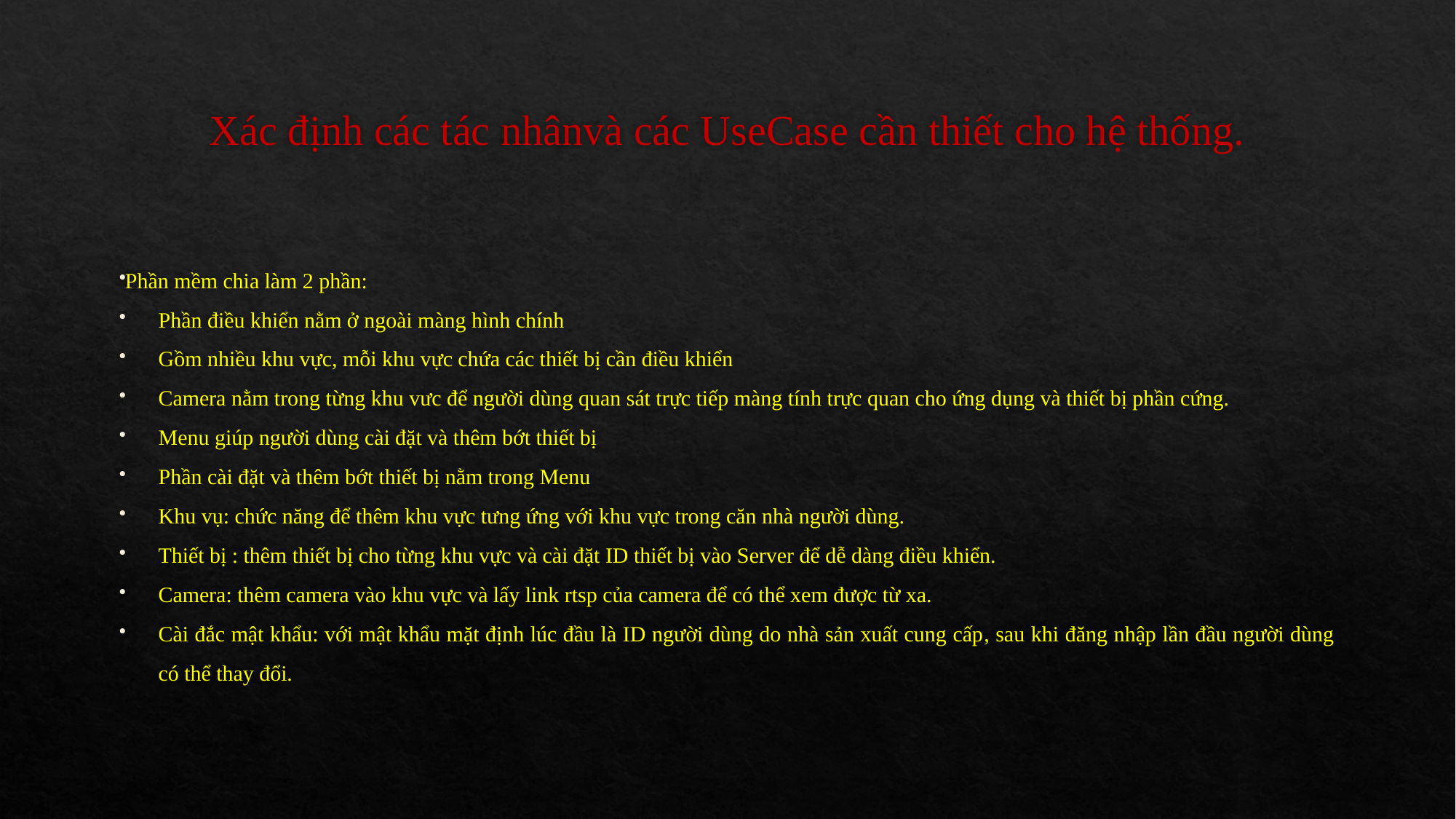

# Xác định các tác nhânvà các UseCase cần thiết cho hệ thống.
Phần mềm chia làm 2 phần:
Phần điều khiển nằm ở ngoài màng hình chính
Gồm nhiều khu vực, mỗi khu vực chứa các thiết bị cần điều khiển
Camera nằm trong từng khu vưc để người dùng quan sát trực tiếp màng tính trực quan cho ứng dụng và thiết bị phần cứng.
Menu giúp người dùng cài đặt và thêm bớt thiết bị
Phần cài đặt và thêm bớt thiết bị nằm trong Menu
Khu vụ: chức năng để thêm khu vực tưng ứng với khu vực trong căn nhà người dùng.
Thiết bị : thêm thiết bị cho từng khu vực và cài đặt ID thiết bị vào Server để dễ dàng điều khiển.
Camera: thêm camera vào khu vực và lấy link rtsp của camera để có thể xem được từ xa.
Cài đắc mật khẩu: với mật khẩu mặt định lúc đầu là ID người dùng do nhà sản xuất cung cấp, sau khi đăng nhập lần đầu người dùng có thể thay đổi.